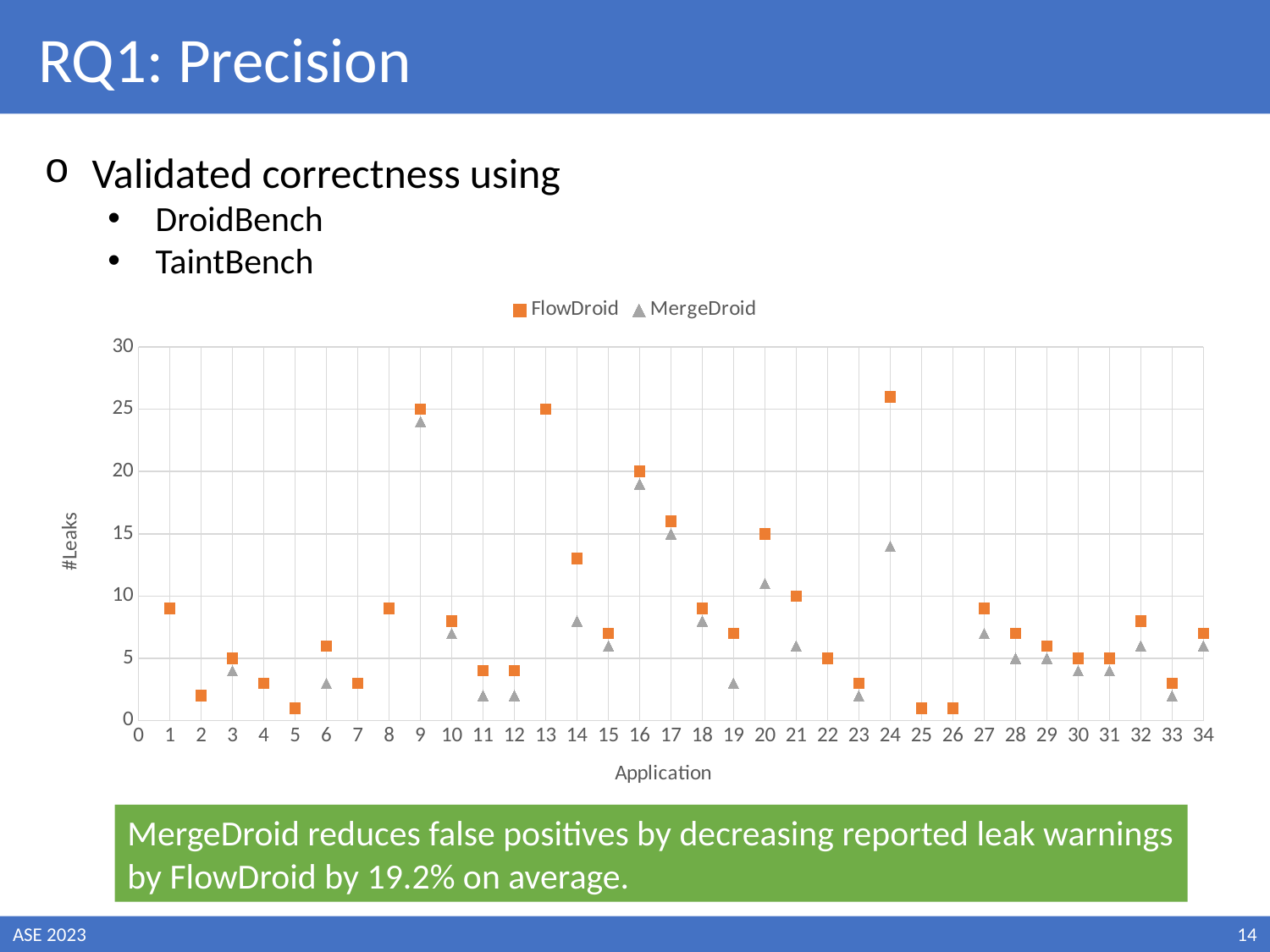

RQ1: Precision
Validated correctness using
DroidBench
TaintBench

### Chart

| Category | FlowDroid | MergeDroid |
|---|---|---|
MergeDroid reduces false positives by decreasing reported leak warnings by FlowDroid by 19.2% on average.

ASE 2023
14